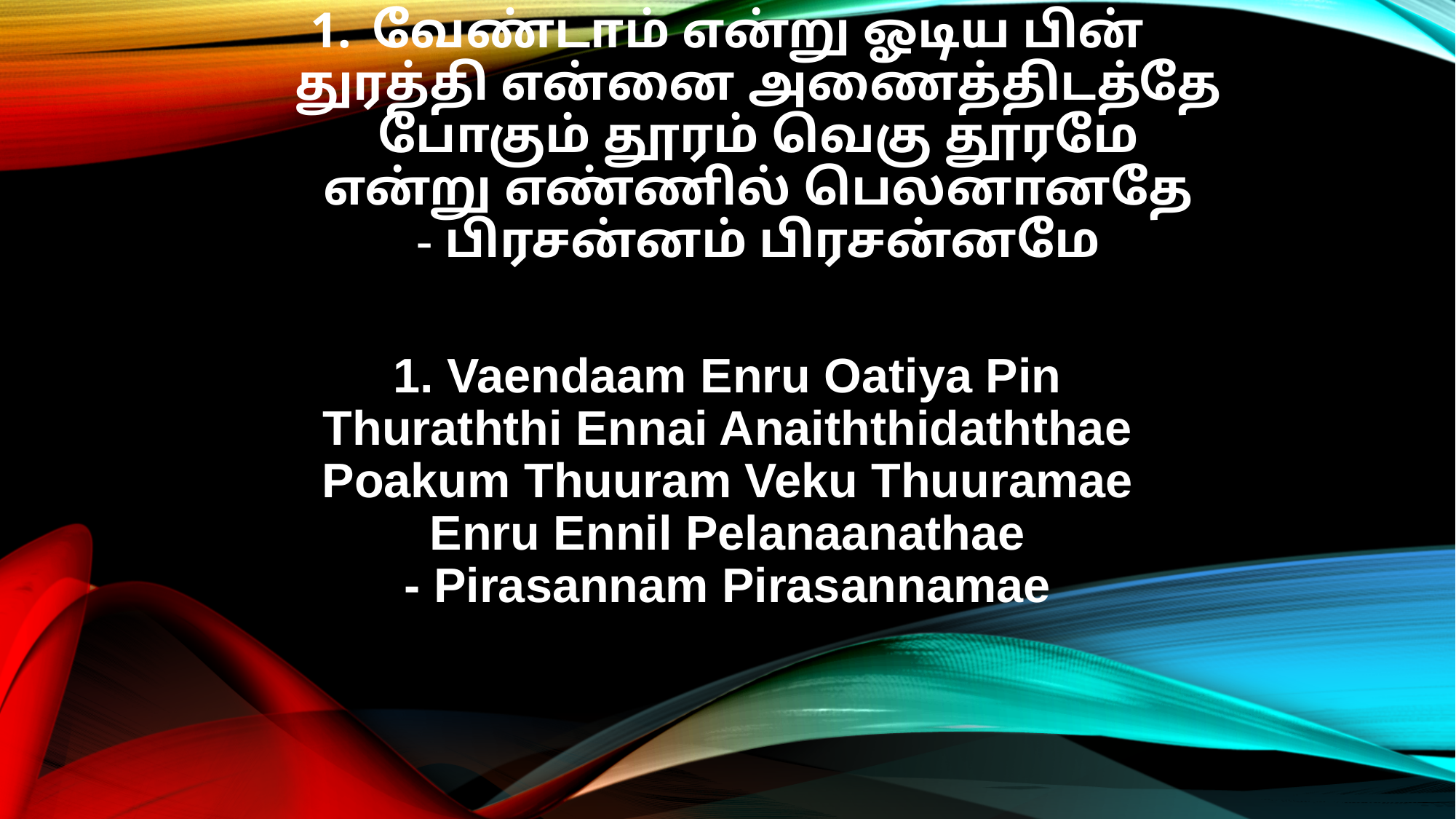

வேண்டாம் என்று ஓடிய பின்
துரத்தி என்னை அணைத்திடத்தே
போகும் தூரம் வெகு தூரமே
என்று எண்ணில் பெலனானதே
- பிரசன்னம் பிரசன்னமே

1. Vaendaam Enru Oatiya Pin
Thuraththi Ennai Anaiththidaththae
Poakum Thuuram Veku Thuuramae
Enru Ennil Pelanaanathae
- Pirasannam Pirasannamae